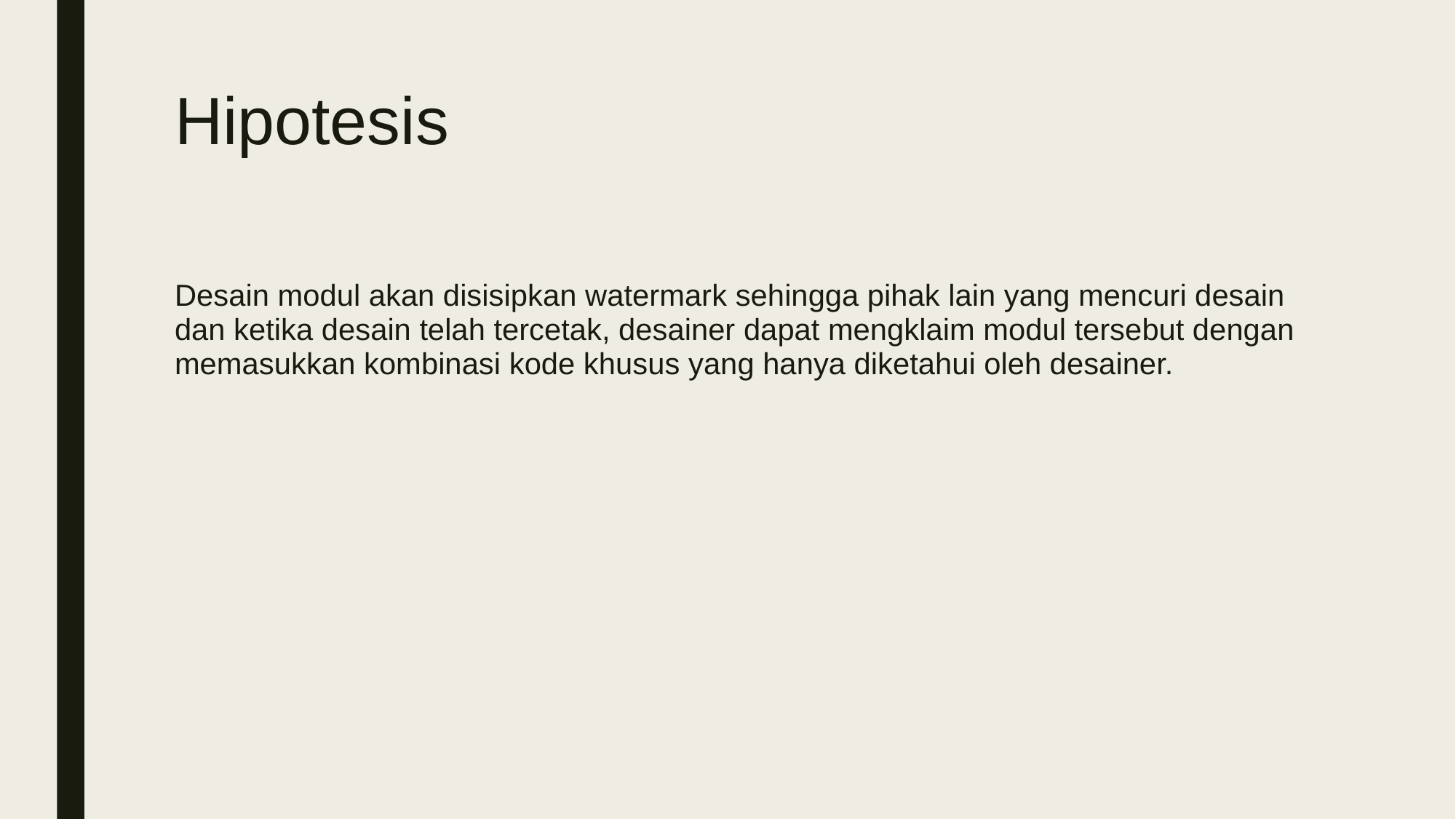

# Hipotesis
Desain modul akan disisipkan watermark sehingga pihak lain yang mencuri desain dan ketika desain telah tercetak, desainer dapat mengklaim modul tersebut dengan memasukkan kombinasi kode khusus yang hanya diketahui oleh desainer.